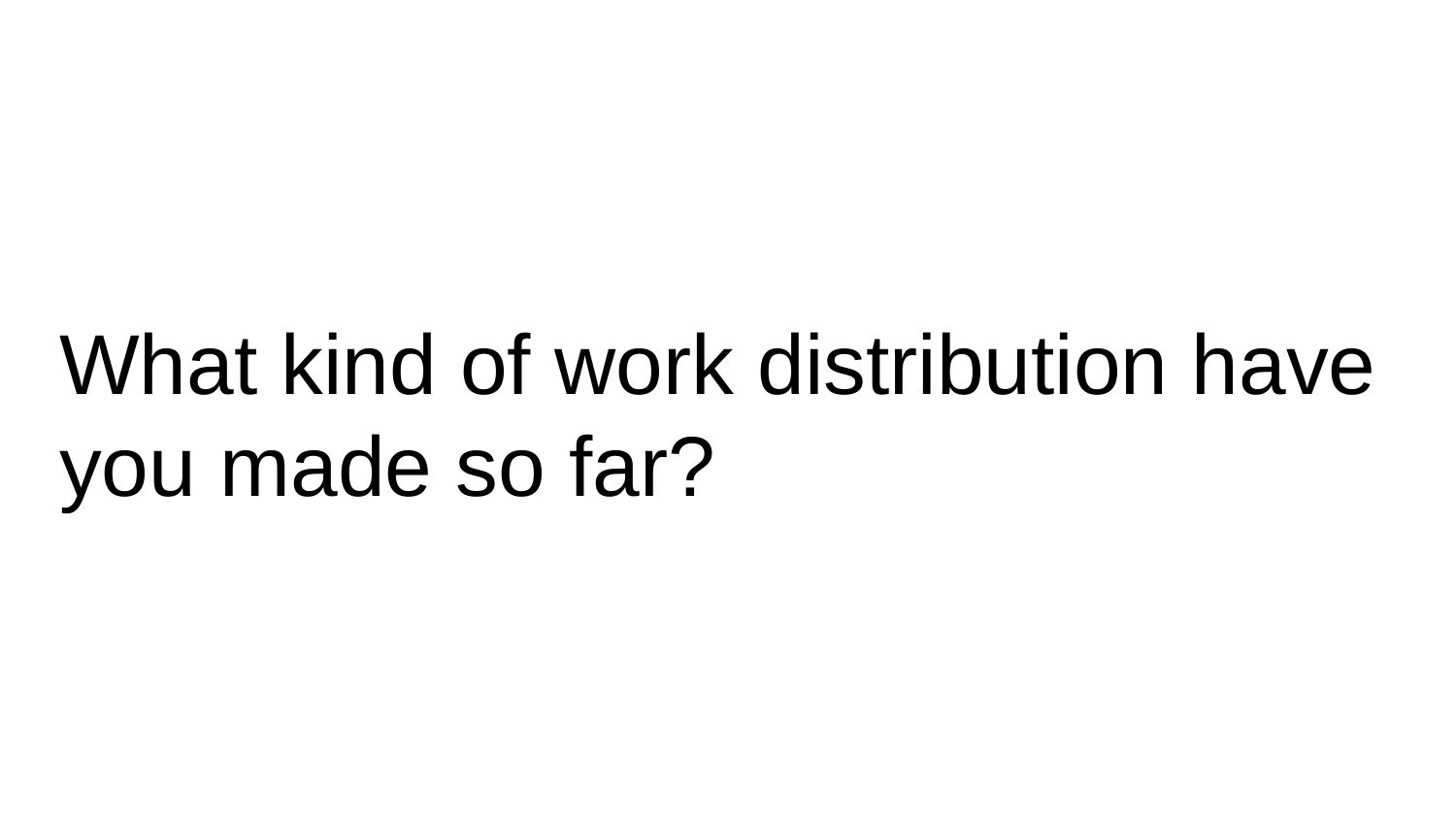

# What kind of work distribution have you made so far?